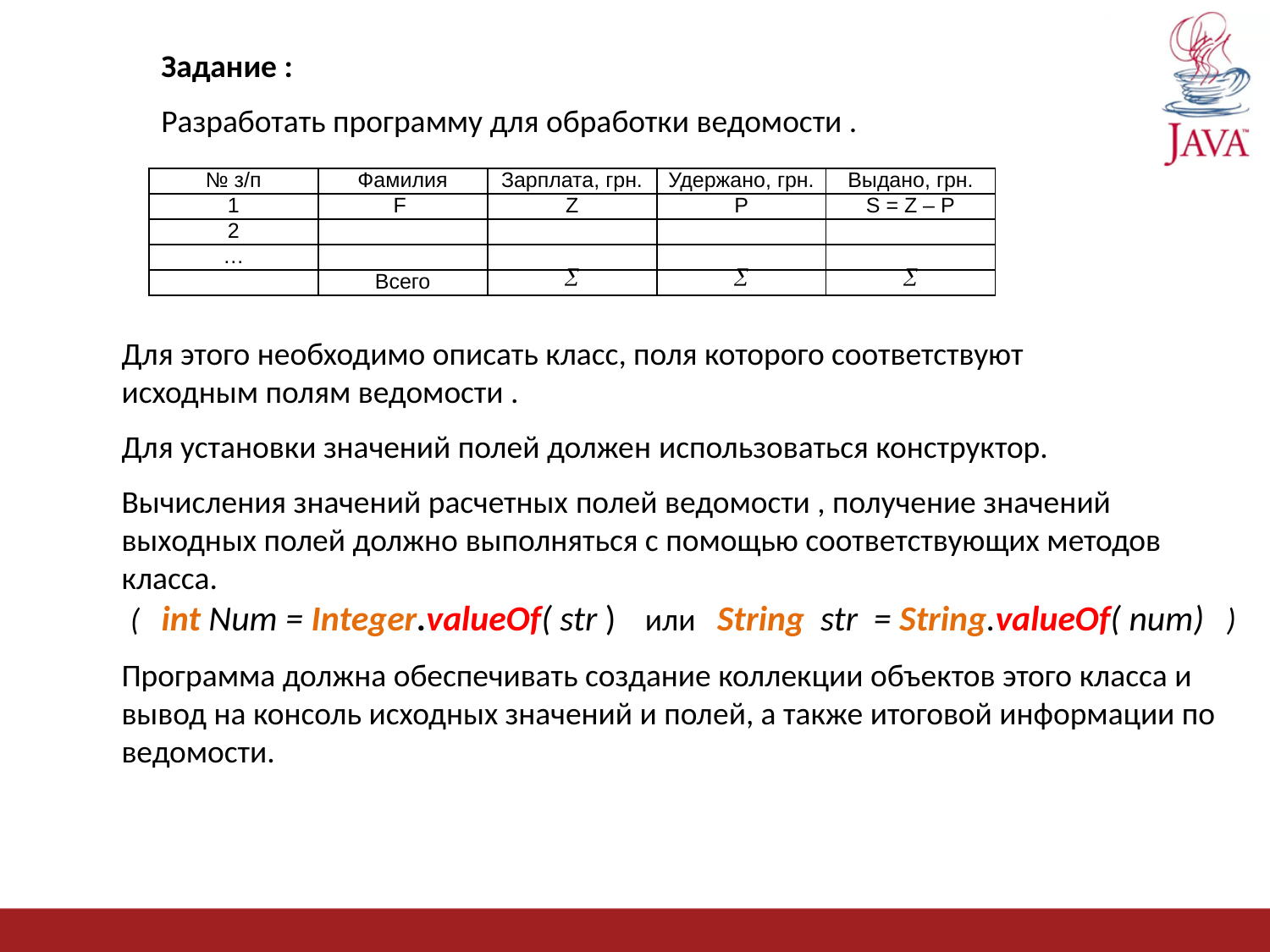

Задание :

Разработать программу для обработки ведомости .

| № з/п | Фамилия | Зарплата, грн. | Удержано, грн. | Выдано, грн. |
| --- | --- | --- | --- | --- |
| 1 | F | Z | P | S = Z – P |
| 2 |  |  |  |  |
| … |  |  |  |  |
|  | Всего | ∑ | ∑ | ∑ |
Для этого необходимо описать класс, поля которого соответствуют
исходным полям ведомости .

Для установки значений полей должен использоваться конструктор.

Вычисления значений расчетных полей ведомости , получение значений выходных полей должно выполняться с помощью соответствующих методов класса.
 (   int Num = Integer.valueOf( str )    или   String  str  = String.valueOf( num)   )

Программа должна обеспечивать создание коллекции объектов этого класса и вывод на консоль исходных значений и полей, а также итоговой информации по ведомости.